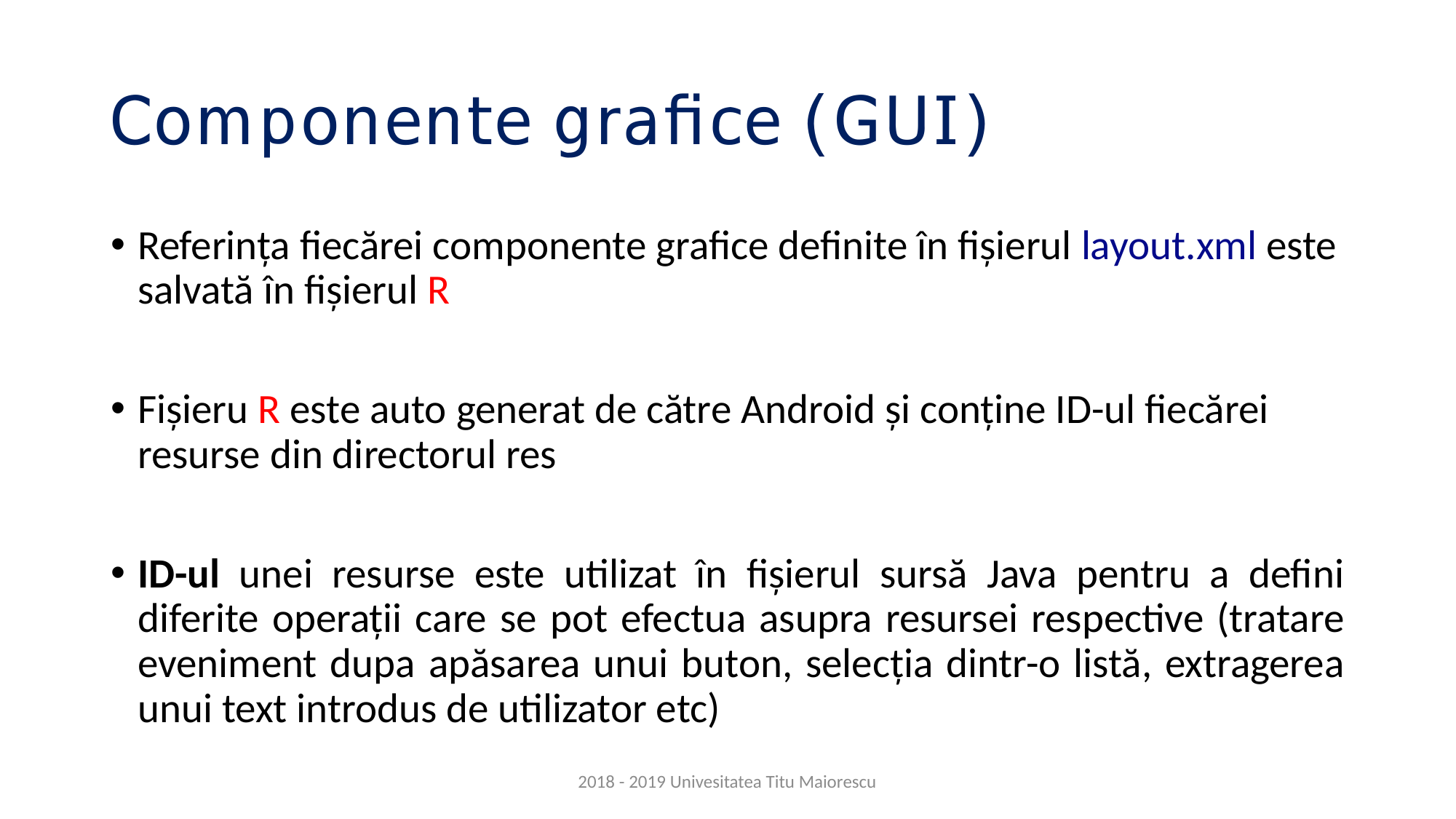

# Componente grafice (GUI)
Referința fiecărei componente grafice definite în fișierul layout.xml este salvată în fișierul R

Fișieru R este auto generat de către Android și conține ID-ul fiecărei resurse din directorul res

ID-ul unei resurse este utilizat în fișierul sursă Java pentru a defini diferite operații care se pot efectua asupra resursei respective (tratare eveniment dupa apăsarea unui buton, selecția dintr-o listă, extragerea unui text introdus de utilizator etc)

2018 - 2019 Univesitatea Titu Maiorescu